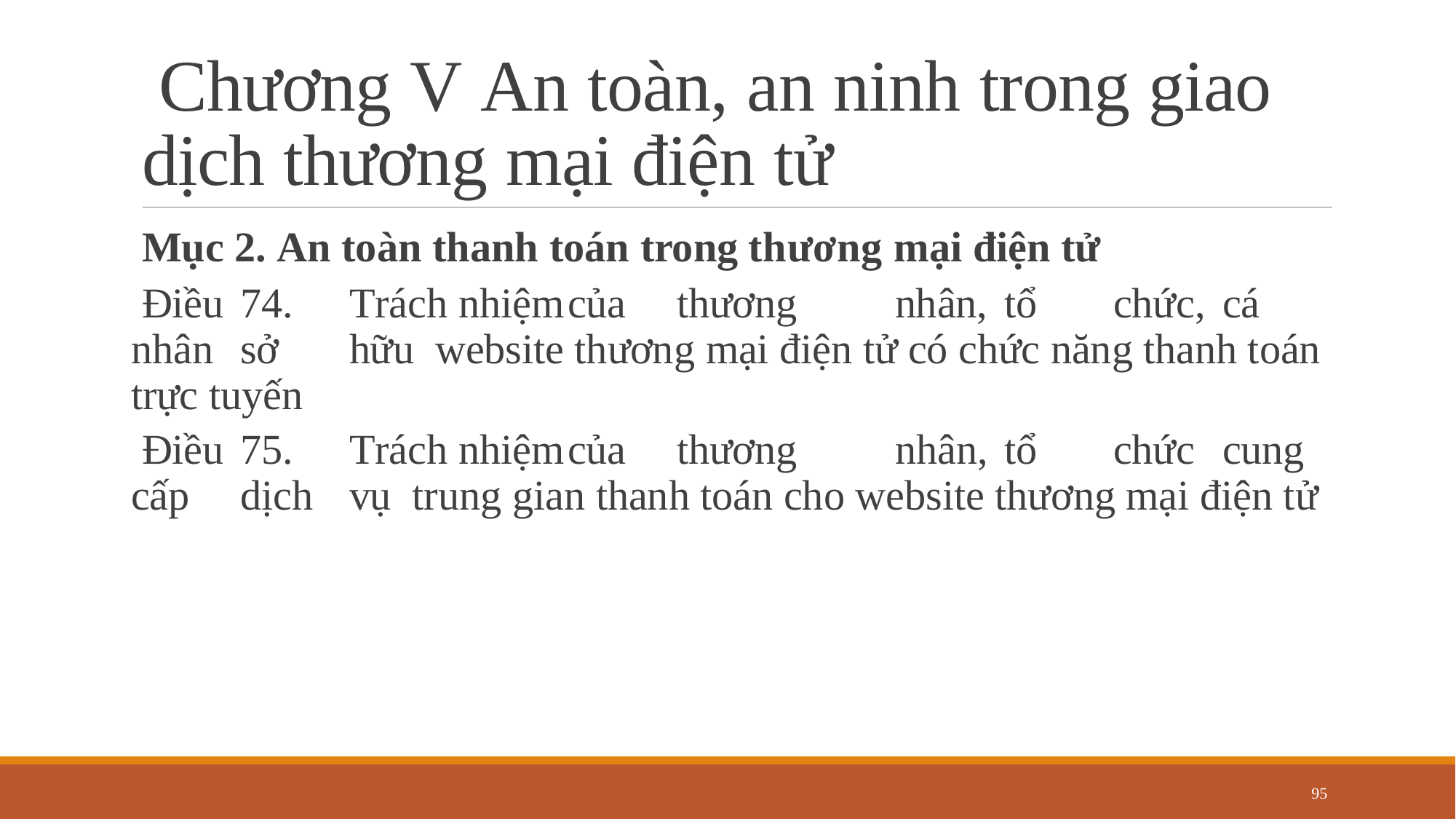

# Chương V An toàn, an ninh trong giao  dịch thương mại điện tử
Mục 2. An toàn thanh toán trong thương mại điện tử
Điều	74.	Trách	nhiệm	của	thương	nhân,	tổ	chức,	cá	nhân	sở	hữu  website thương mại điện tử có chức năng thanh toán trực tuyến
Điều	75.	Trách	nhiệm	của	thương	nhân,	tổ	chức	cung	cấp	dịch	vụ  trung gian thanh toán cho website thương mại điện tử
95